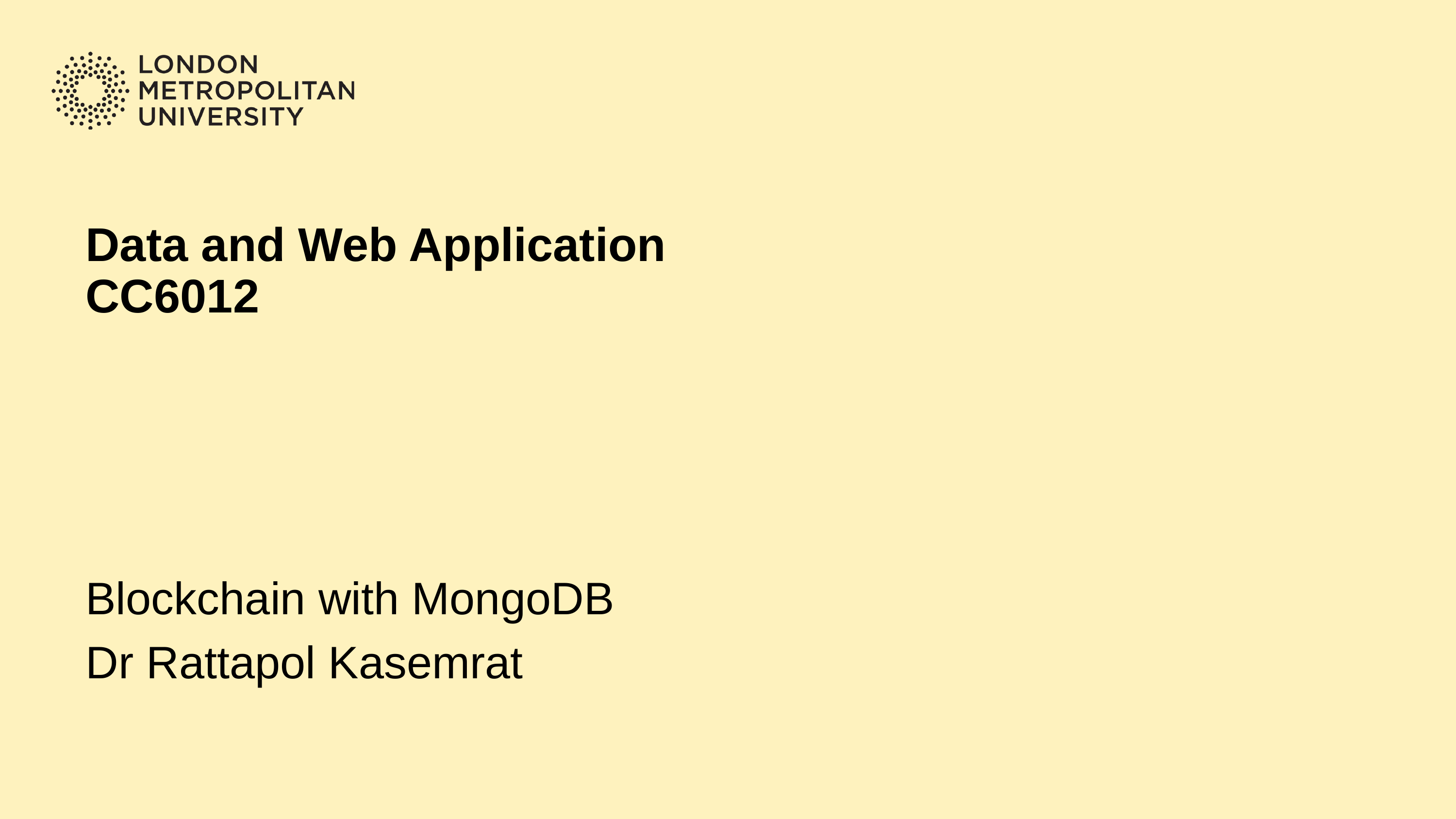

# Data and Web Application CC6012
Blockchain with MongoDB
Dr Rattapol Kasemrat